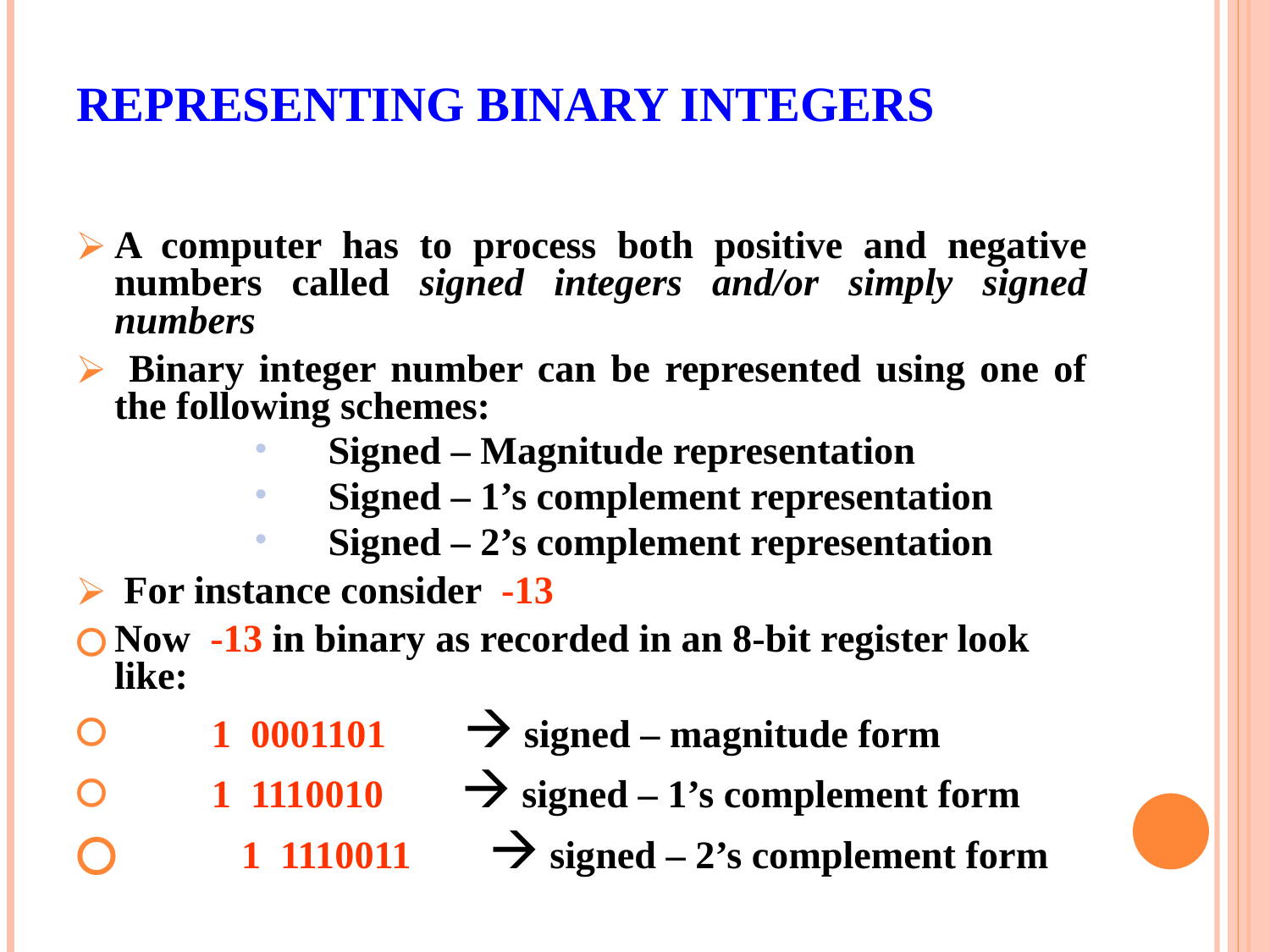

# REPRESENTING BINARY INTEGERS
A computer has to process both positive and negative numbers called signed integers and/or simply signed numbers
 Binary integer number can be represented using one of the following schemes:
     Signed – Magnitude representation
     Signed – 1’s complement representation
     Signed – 2’s complement representation
 For instance consider  -13
Now  -13 in binary as recorded in an 8-bit register look like:
          1  0001101        🡪 signed – magnitude form
          1  1110010        🡪 signed – 1’s complement form
	1  1110011      🡪 signed – 2’s complement form